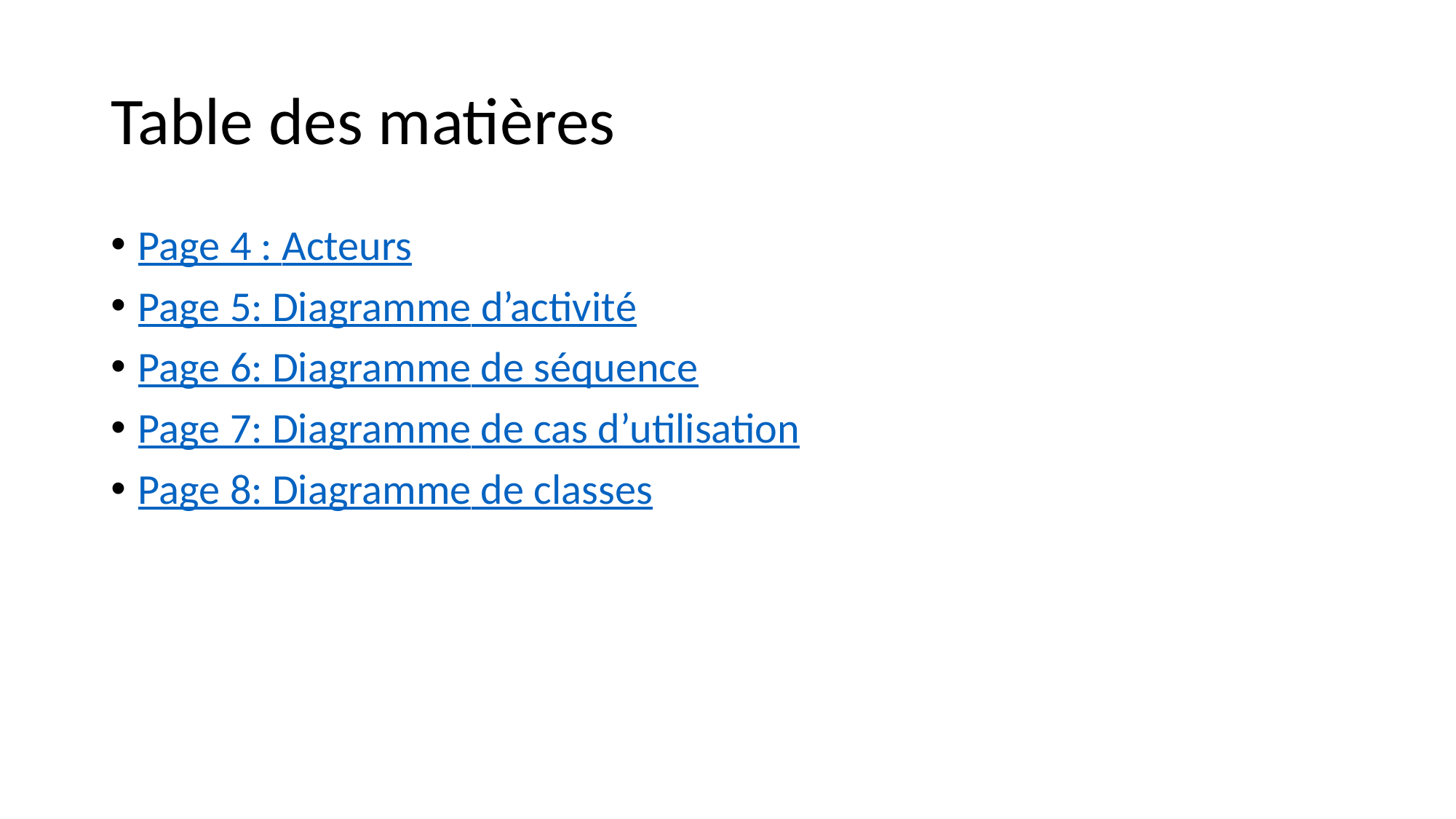

# Table des matières
Page 4 : Acteurs
Page 5: Diagramme d’activité
Page 6: Diagramme de séquence
Page 7: Diagramme de cas d’utilisation
Page 8: Diagramme de classes